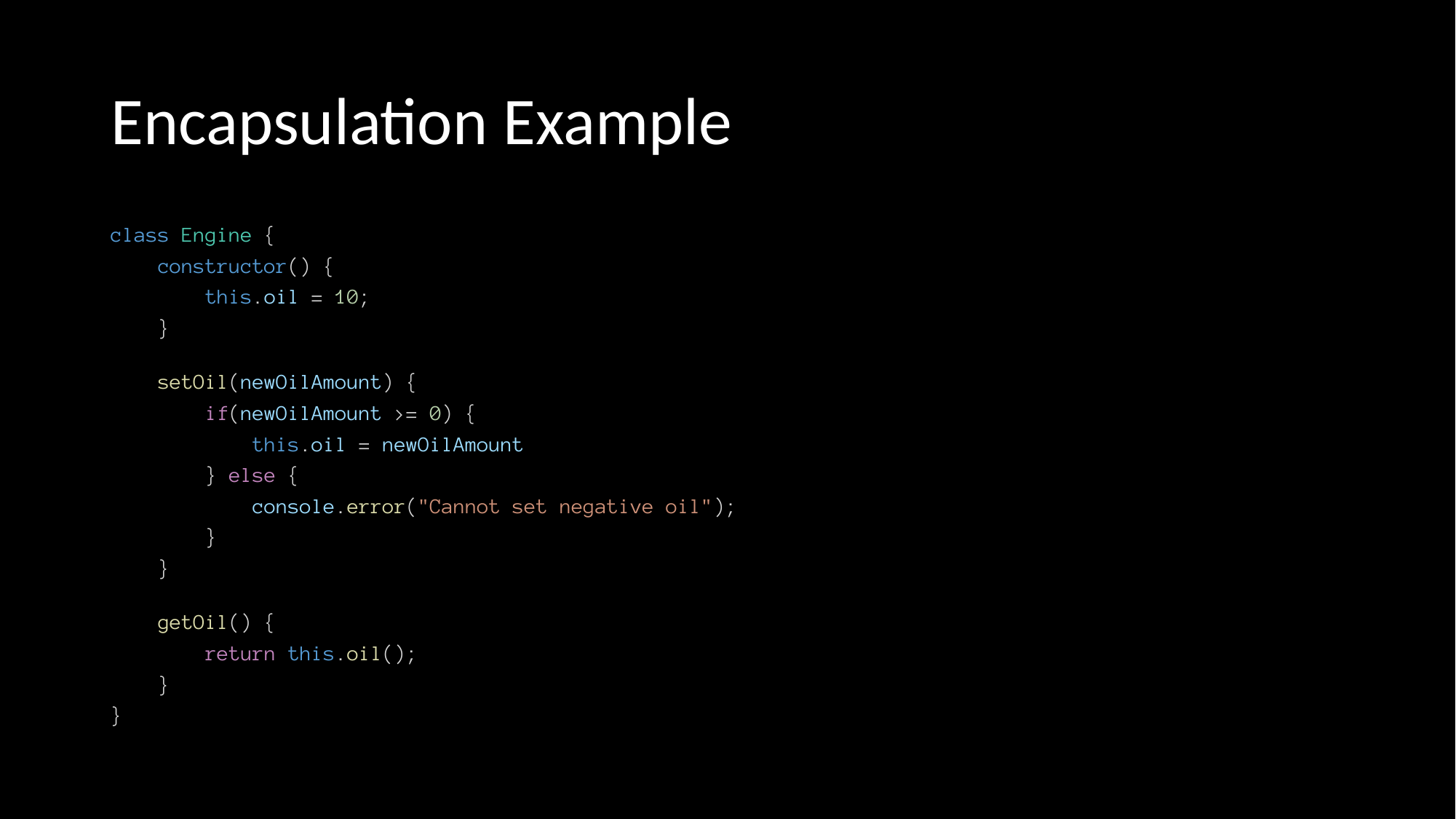

# Encapsulation Example
class Engine {
    constructor() {
        this.oil = 10;
    }
    setOil(newOilAmount) {
        if(newOilAmount >= 0) {
            this.oil = newOilAmount
        } else {
            console.error("Cannot set negative oil");
        }
    }
    getOil() {
        return this.oil();
    }
}